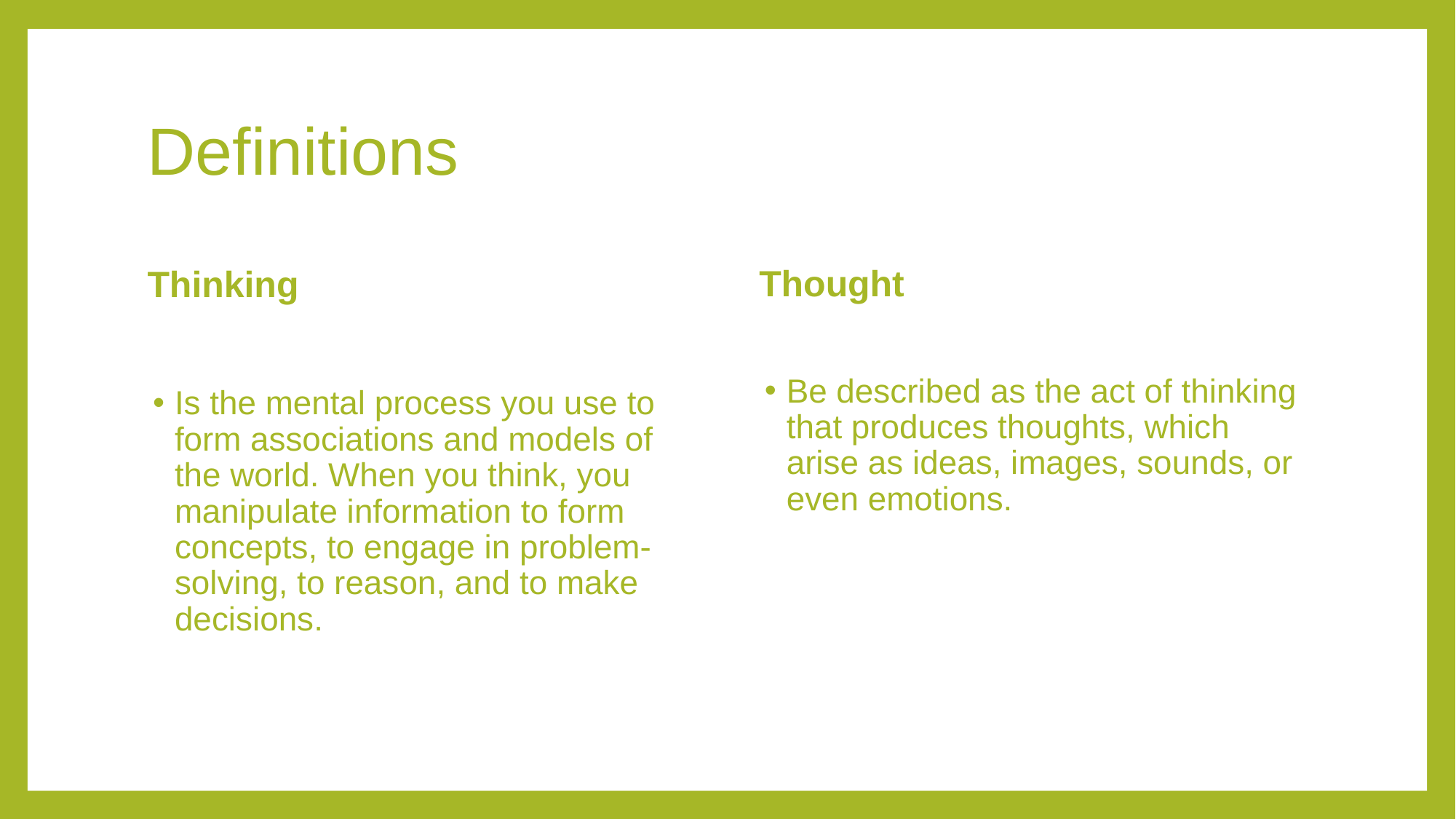

# Definitions
Thought
Thinking
Be described as the act of thinking that produces thoughts, which arise as ideas, images, sounds, or even emotions.
Is the mental process you use to form associations and models of the world. When you think, you manipulate information to form concepts, to engage in problem-solving, to reason, and to make decisions.